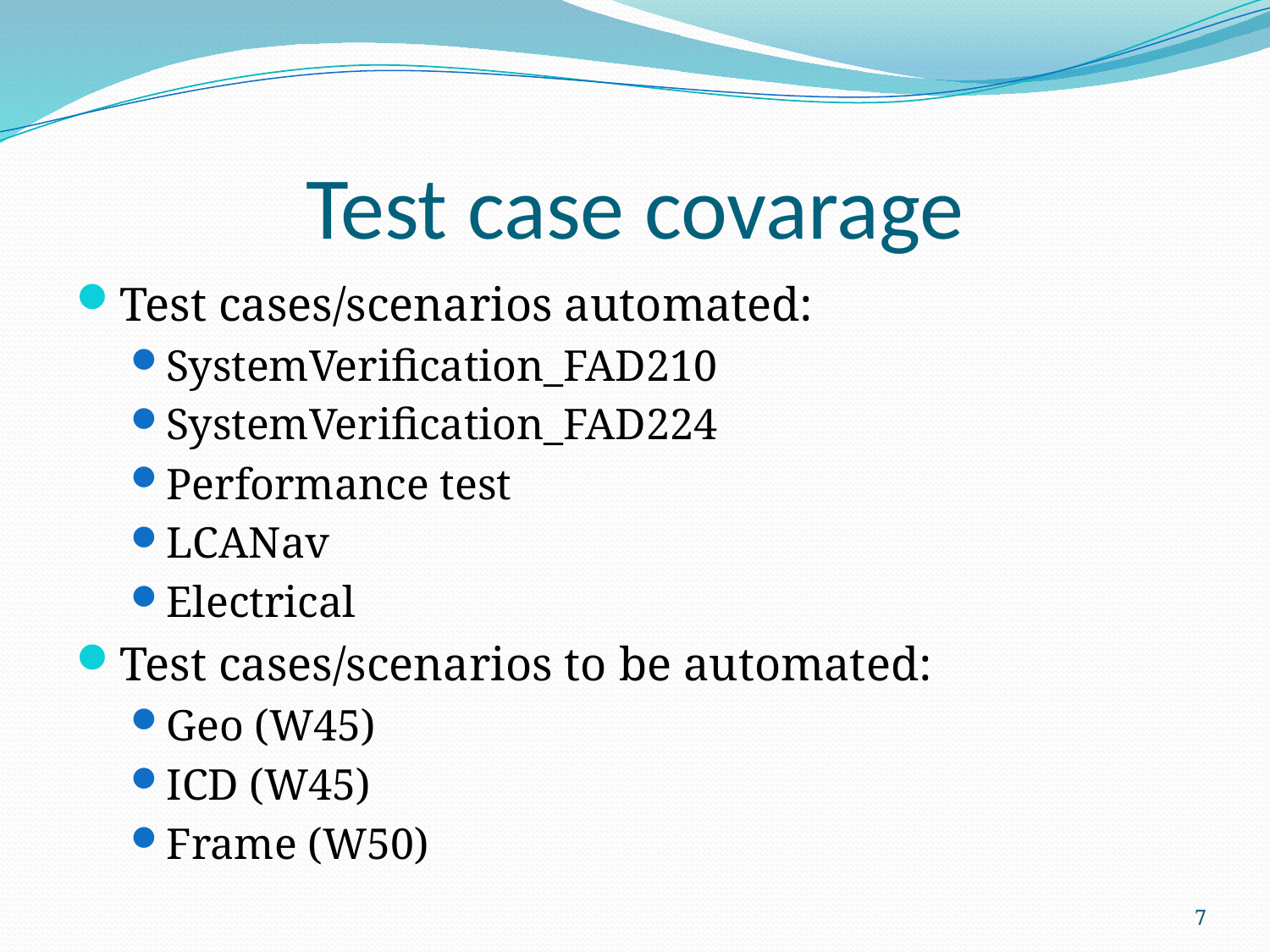

# Test case covarage
Test cases/scenarios automated:
SystemVerification_FAD210
SystemVerification_FAD224
Performance test
LCANav
Electrical
Test cases/scenarios to be automated:
Geo (W45)
ICD (W45)
Frame (W50)

7